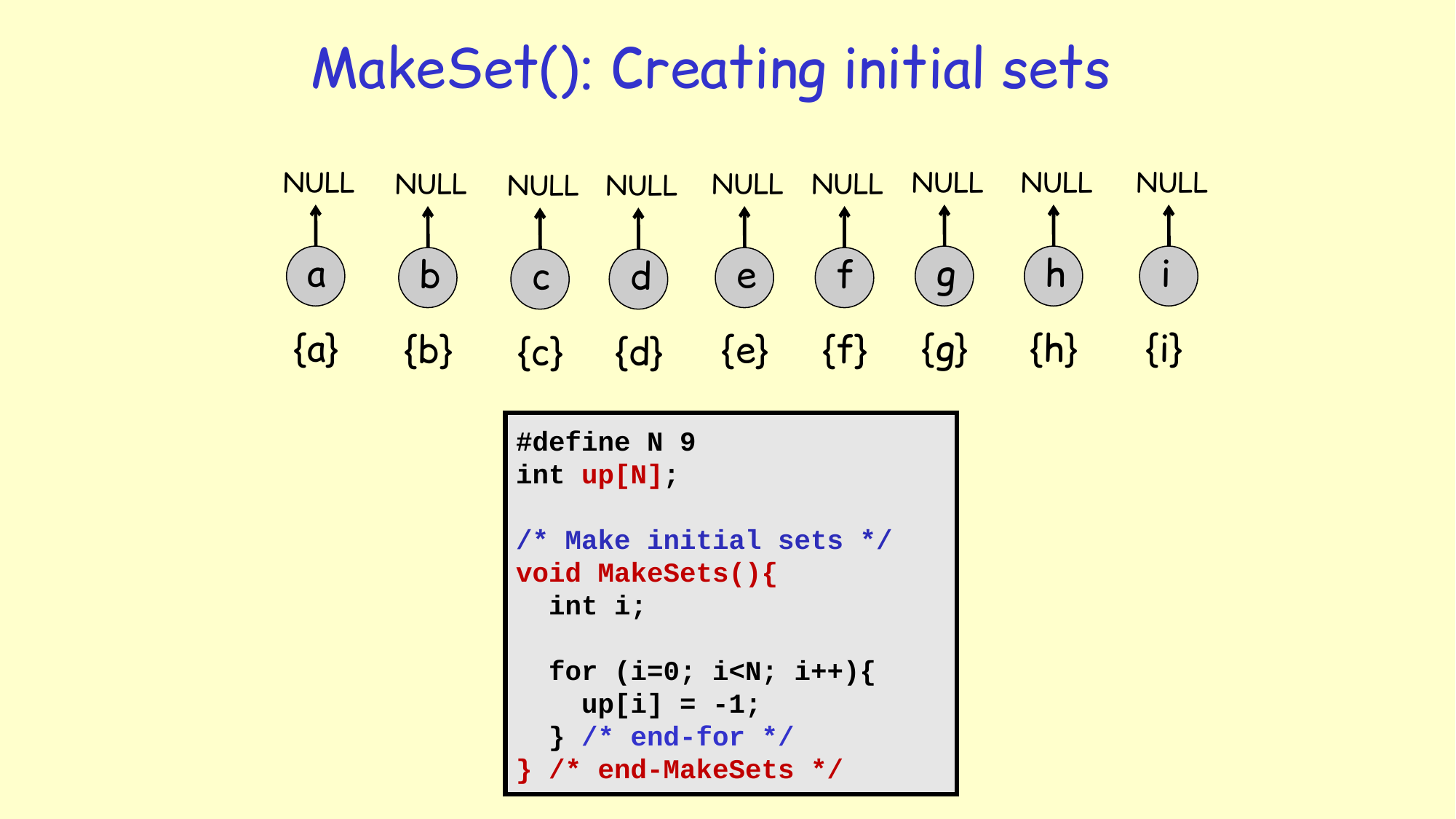

# MakeSet(): Creating initial sets
NULL
NULL
NULL
NULL
NULL
NULL
NULL
NULL
NULL
a

g

h

i

b

e

f

c

d

{a}
{g}
{h}
{i}
{b}
{e}
{f}
{c}
{d}
#define N 9
int up[N];

/* Make initial sets */
void MakeSets(){
  int i;

  for (i=0; i<N; i++){
    up[i] = -1;
  } /* end-for */
} /* end-MakeSets */